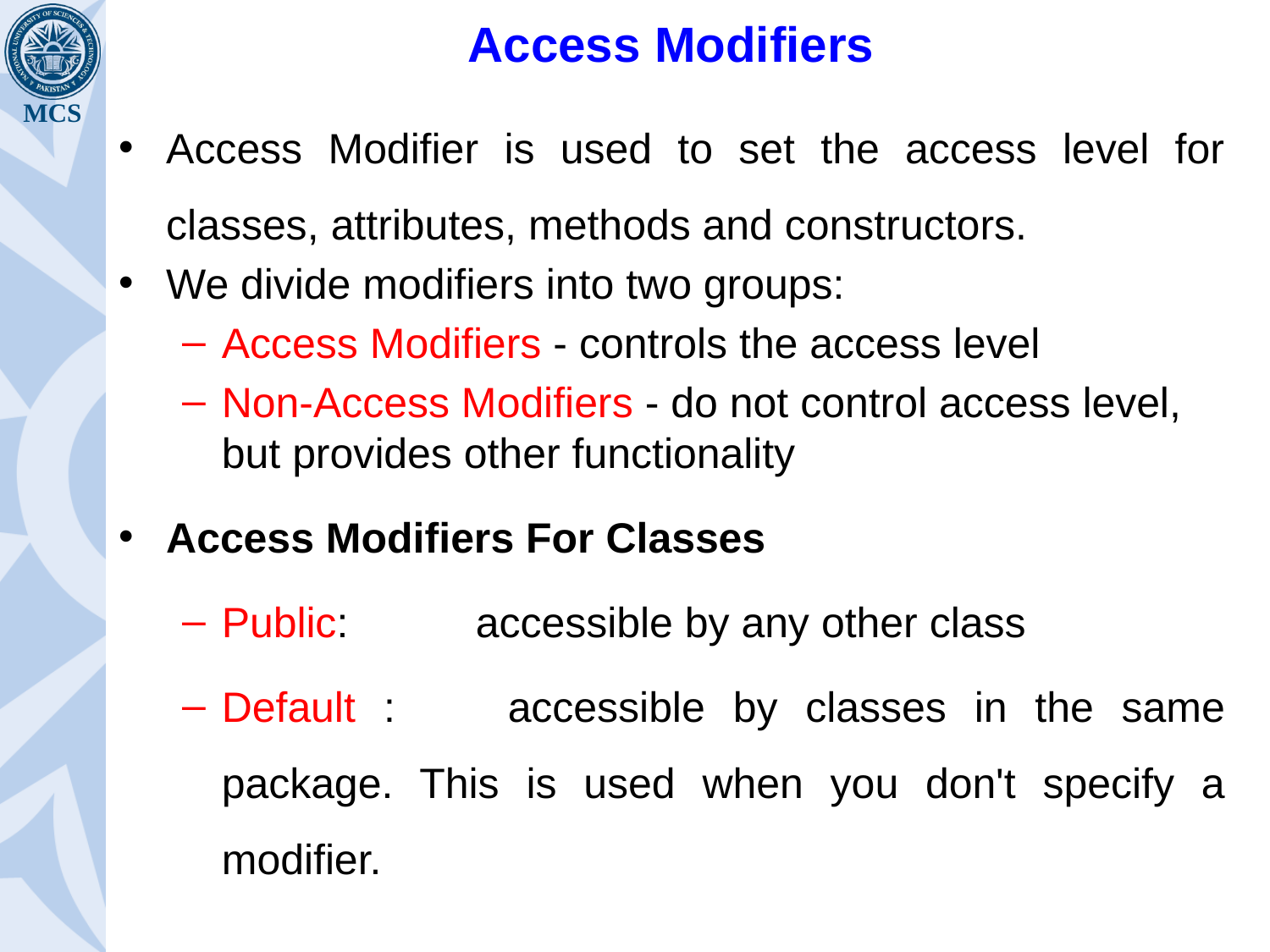

# Access Modifiers
Access Modifier is used to set the access level for classes, attributes, methods and constructors.
We divide modifiers into two groups:
Access Modifiers - controls the access level
Non-Access Modifiers - do not control access level, but provides other functionality
Access Modifiers For Classes
Public:		accessible by any other class
Default : 	accessible by classes in the same package. This is used when you don't specify a modifier.